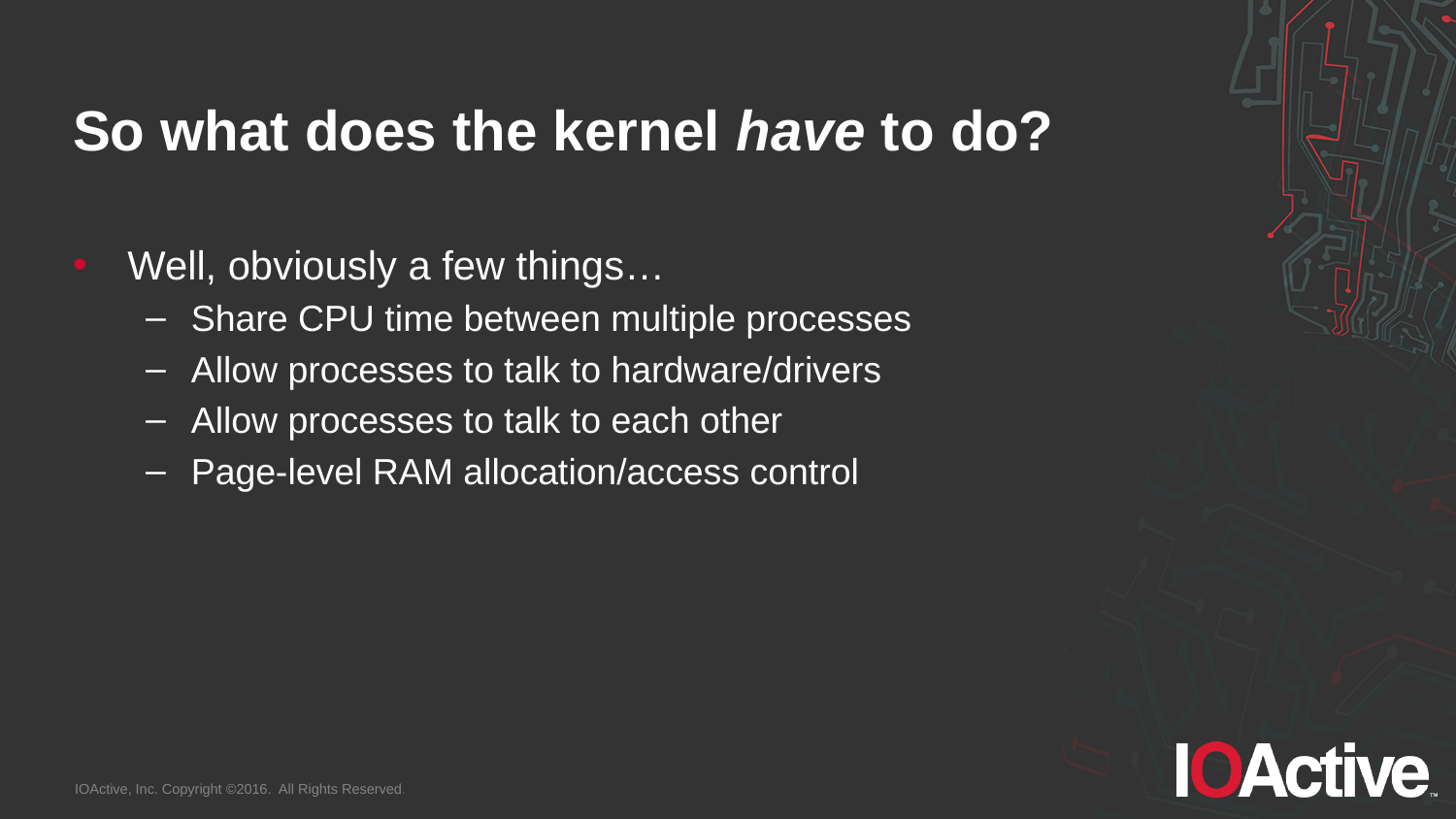

# So what does the kernel have to do?
Well, obviously a few things…
Share CPU time between multiple processes
Allow processes to talk to hardware/drivers
Allow processes to talk to each other
Page-level RAM allocation/access control